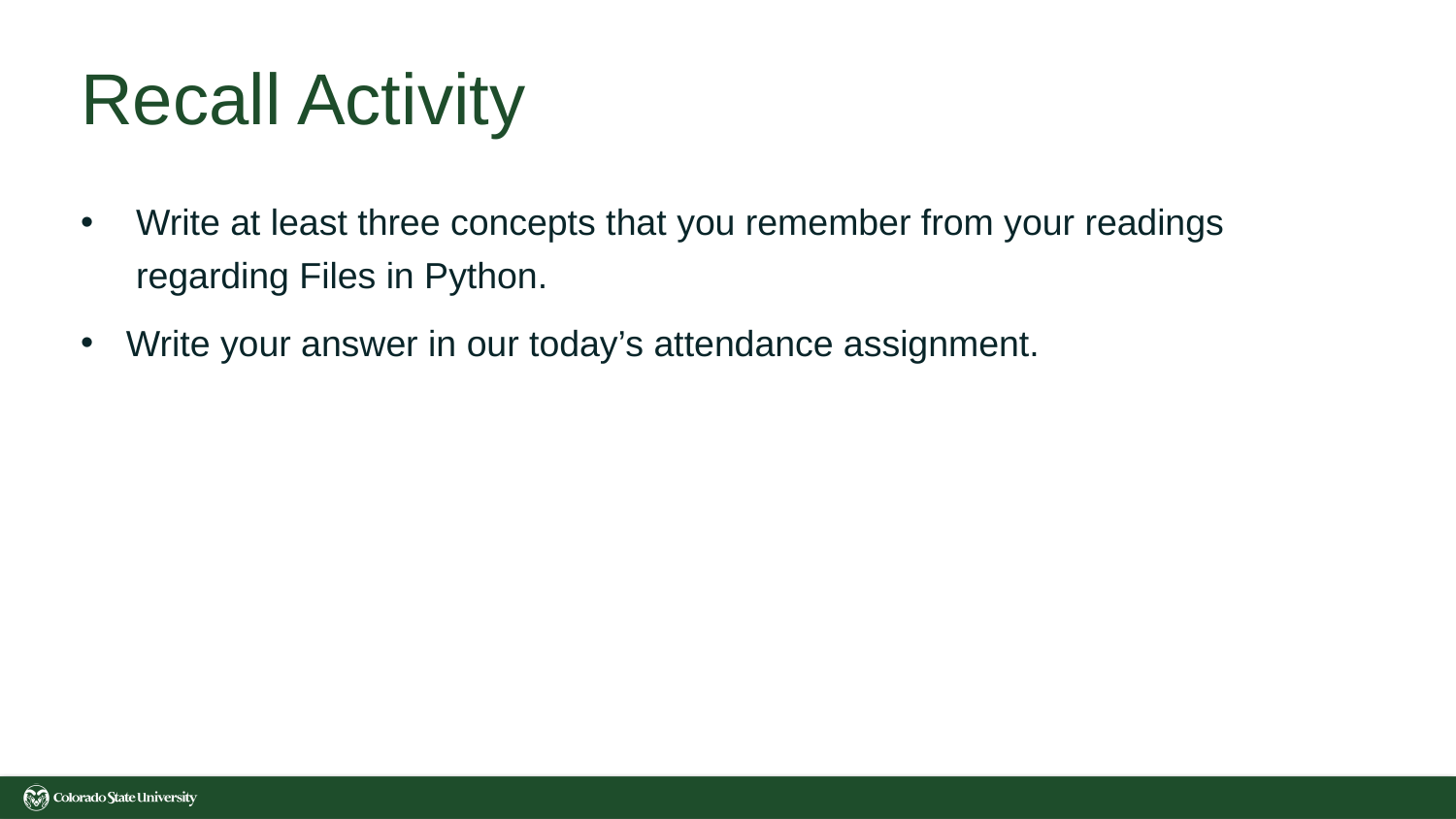

# Recall Activity
Write at least three concepts that you remember from your readings regarding Files in Python.
Write your answer in our today’s attendance assignment.